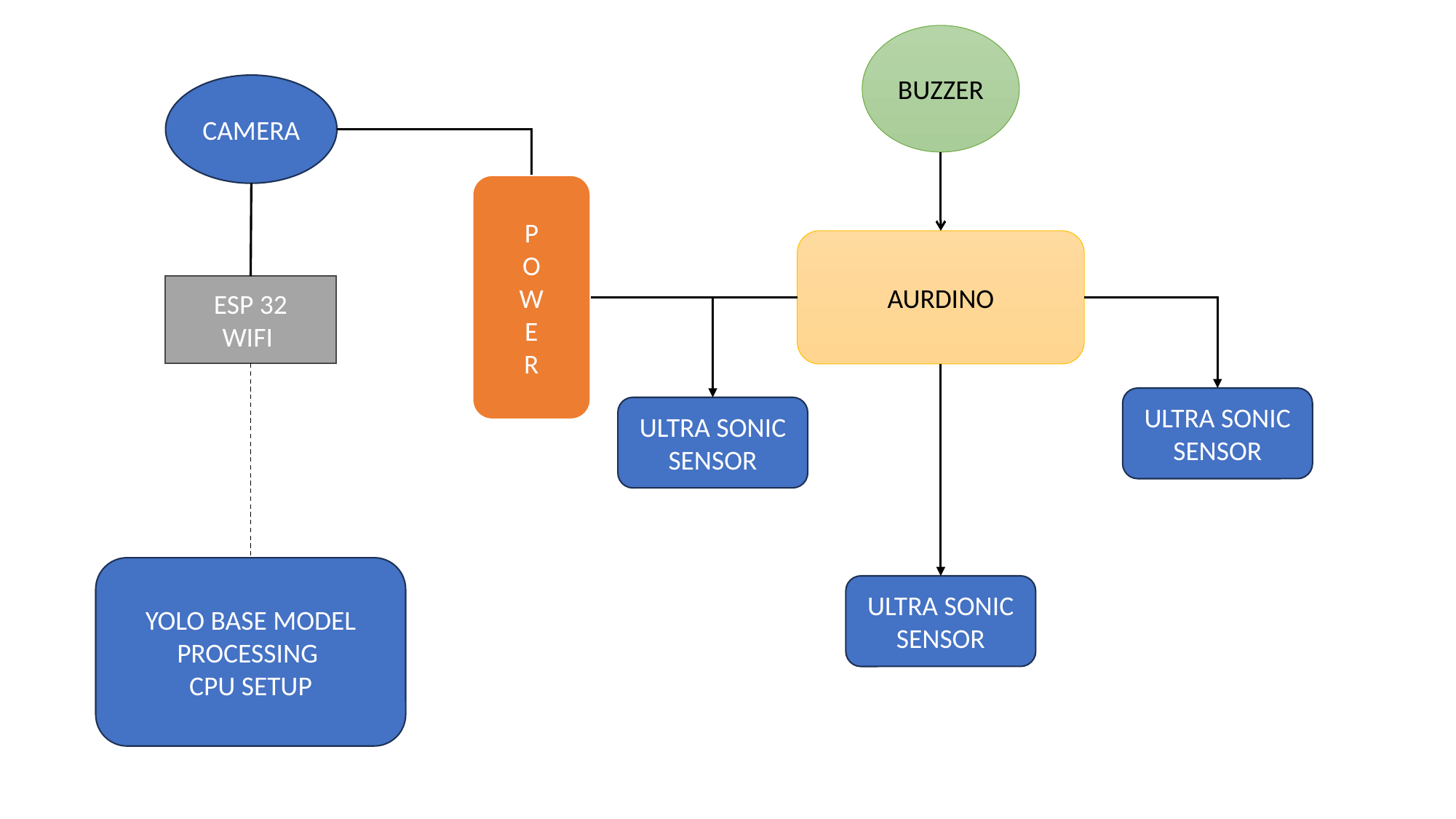

BUZZER
CAMERA
P
O
W
E
R
AURDINO
ESP 32
WIFI

ULTRA SONIC
SENSOR

ULTRA SONIC
SENSOR
YOLO BASE MODEL
PROCESSING
CPU SETUP
ULTRA SONIC
SENSOR